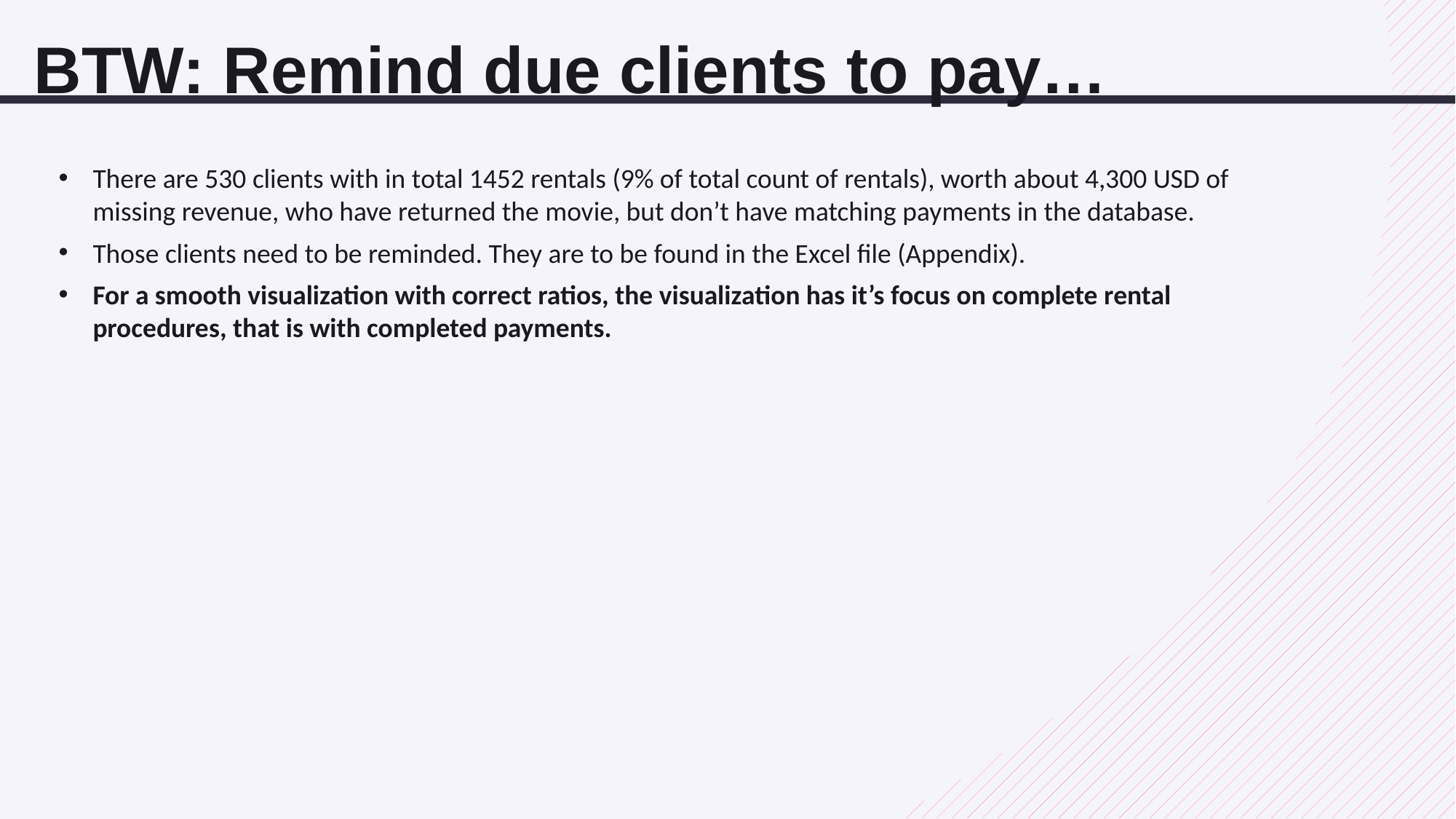

BTW: Remind due clients to pay…
There are 530 clients with in total 1452 rentals (9% of total count of rentals), worth about 4,300 USD of missing revenue, who have returned the movie, but don’t have matching payments in the database.
Those clients need to be reminded. They are to be found in the Excel file (Appendix).
For a smooth visualization with correct ratios, the visualization has it’s focus on complete rental procedures, that is with completed payments.